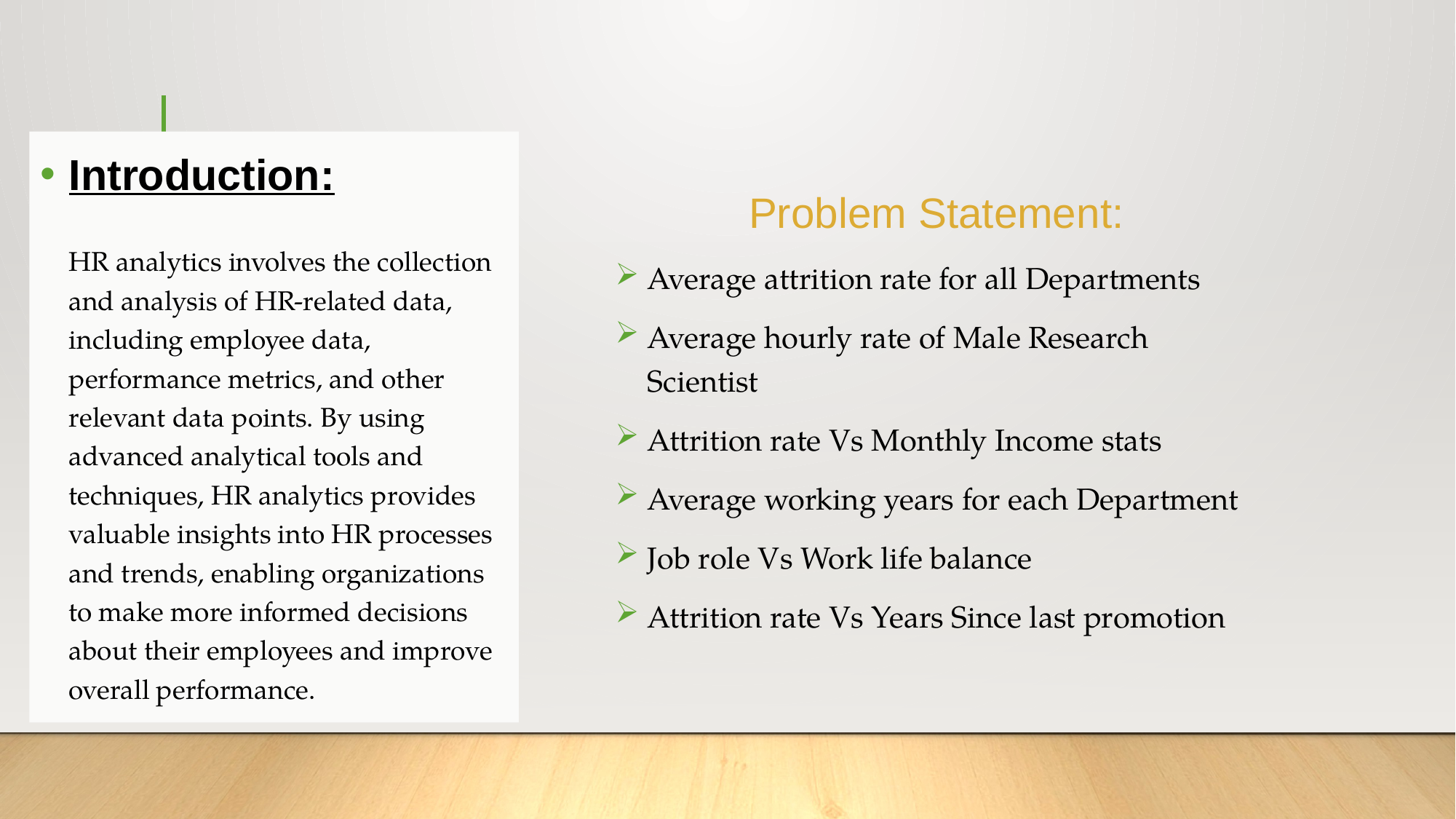

Introduction:
HR analytics involves the collection and analysis of HR-related data, including employee data, performance metrics, and other relevant data points. By using advanced analytical tools and techniques, HR analytics provides valuable insights into HR processes and trends, enabling organizations to make more informed decisions about their employees and improve overall performance.
Problem Statement:
Average attrition rate for all Departments
Average hourly rate of Male Research Scientist
Attrition rate Vs Monthly Income stats
Average working years for each Department
Job role Vs Work life balance
Attrition rate Vs Years Since last promotion